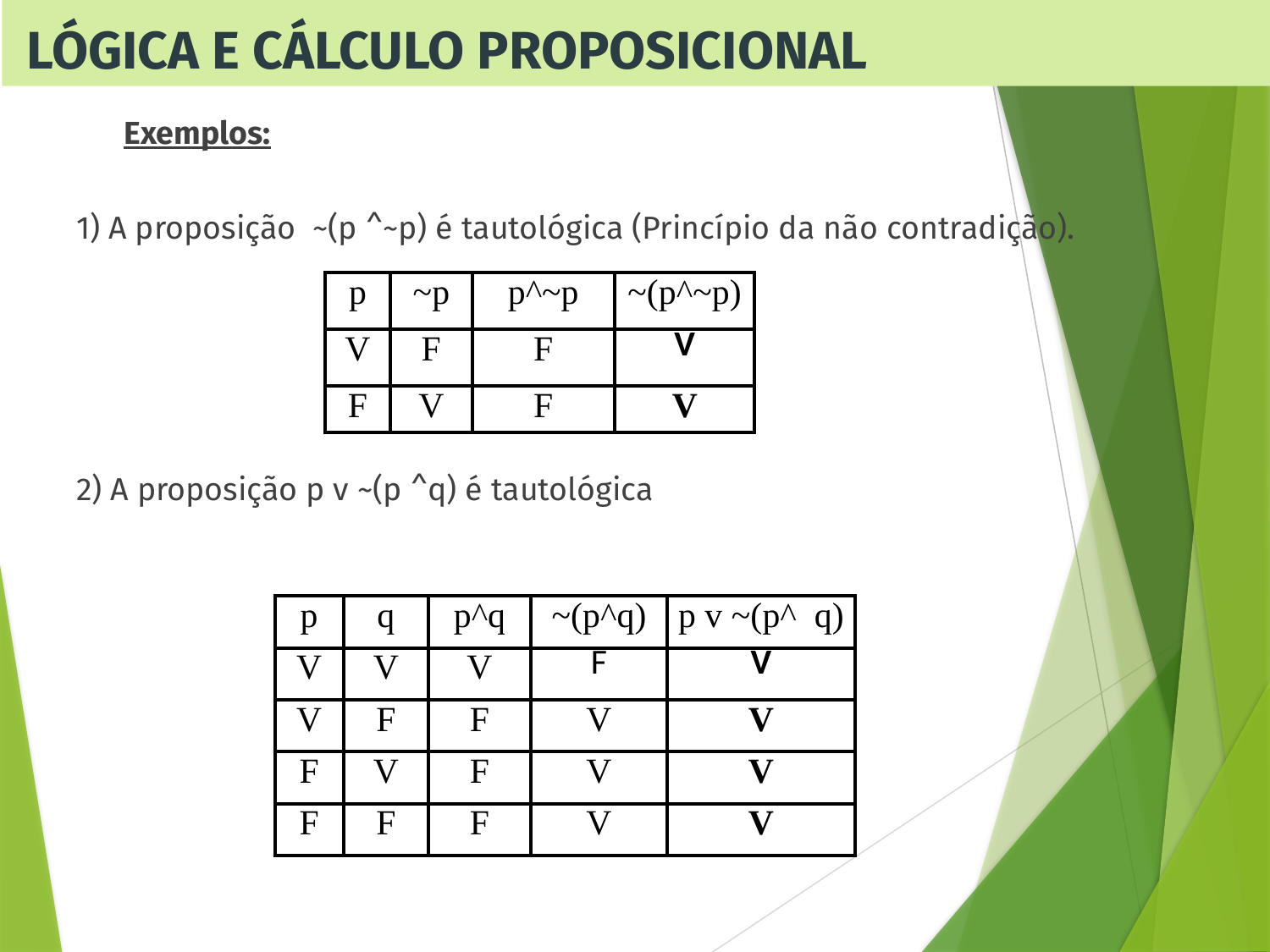

Lógica e Cálculo Proposicional
	Exemplos:

1) A proposição  ~(p ^~p) é tautológica (Princípio da não contradição).

2) A proposição p v ~(p ^q) é tautológica
| p | ~p | p^~p | ~(p^~p) |
| --- | --- | --- | --- |
| V | F | F | V |
| F | V | F | V |
| p | q | p^q | ~(p^q) | p v ~(p^ q) |
| --- | --- | --- | --- | --- |
| V | V | V | F | V |
| V | F | F | V | V |
| F | V | F | V | V |
| F | F | F | V | V |